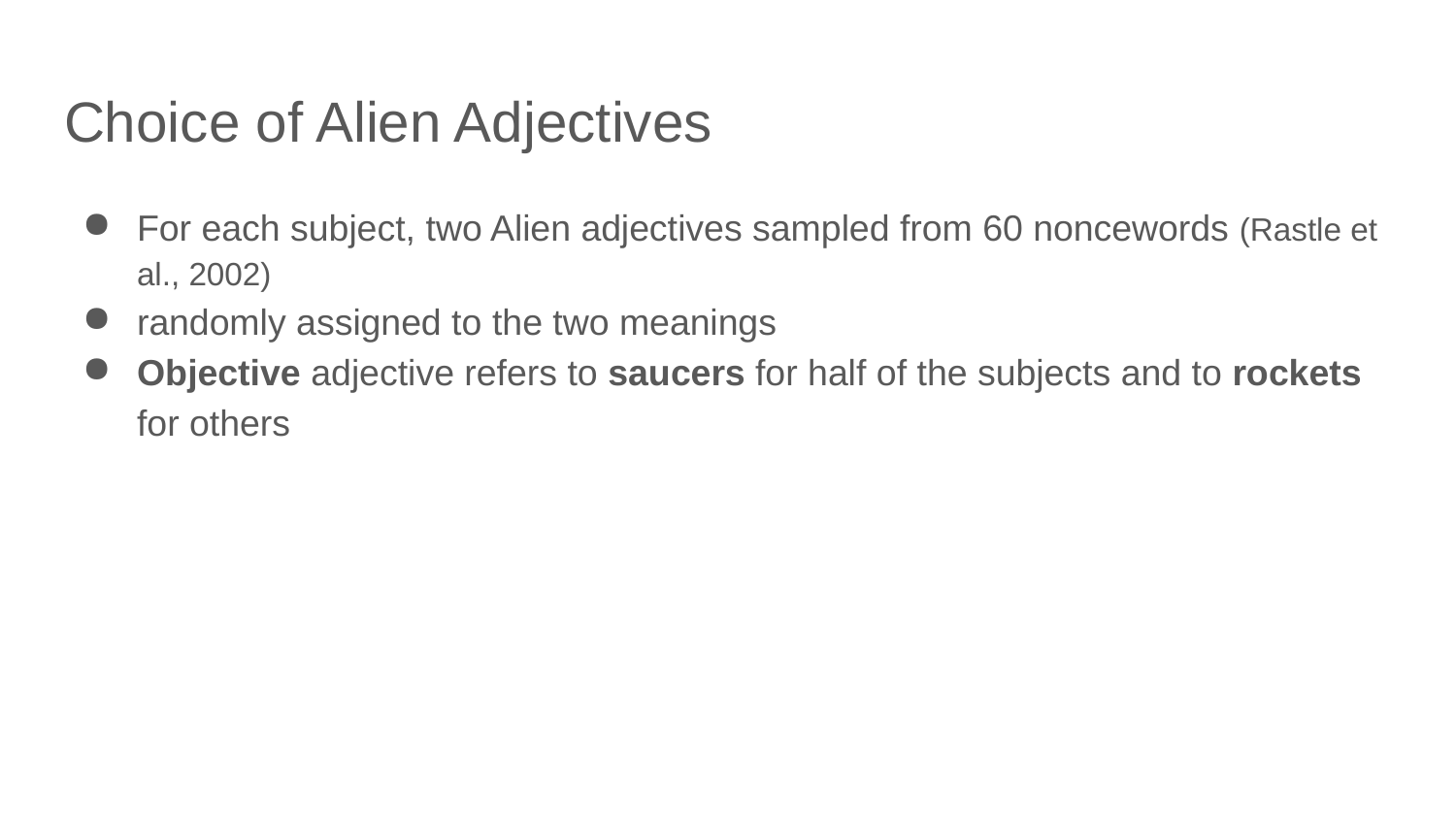

# Choice of Alien Adjectives
For each subject, two Alien adjectives sampled from 60 noncewords (Rastle et al., 2002)
randomly assigned to the two meanings
Objective adjective refers to saucers for half of the subjects and to rockets for others